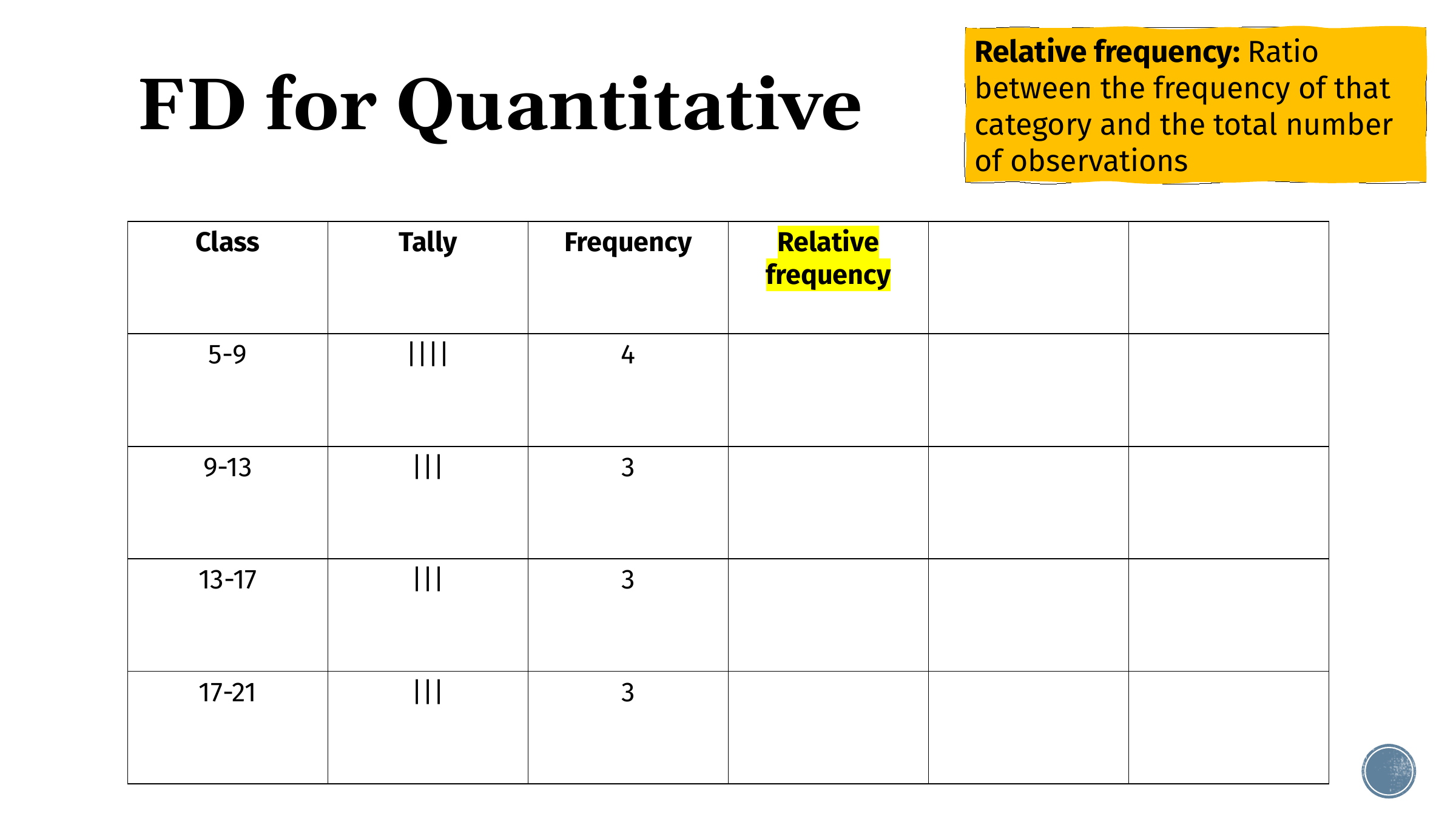

# FD for Quantitative
Relative frequency: Ratio between the frequency of that category and the total number of observations
| Class | Tally | Frequency | Relative frequency |  |  |
| --- | --- | --- | --- | --- | --- |
| 5-9 | |||| | 4 |  |  |  |
| 9-13 | ||| | 3 |  |  |  |
| 13-17 | ||| | 3 |  |  |  |
| 17-21 | ||| | 3 |  |  |  |